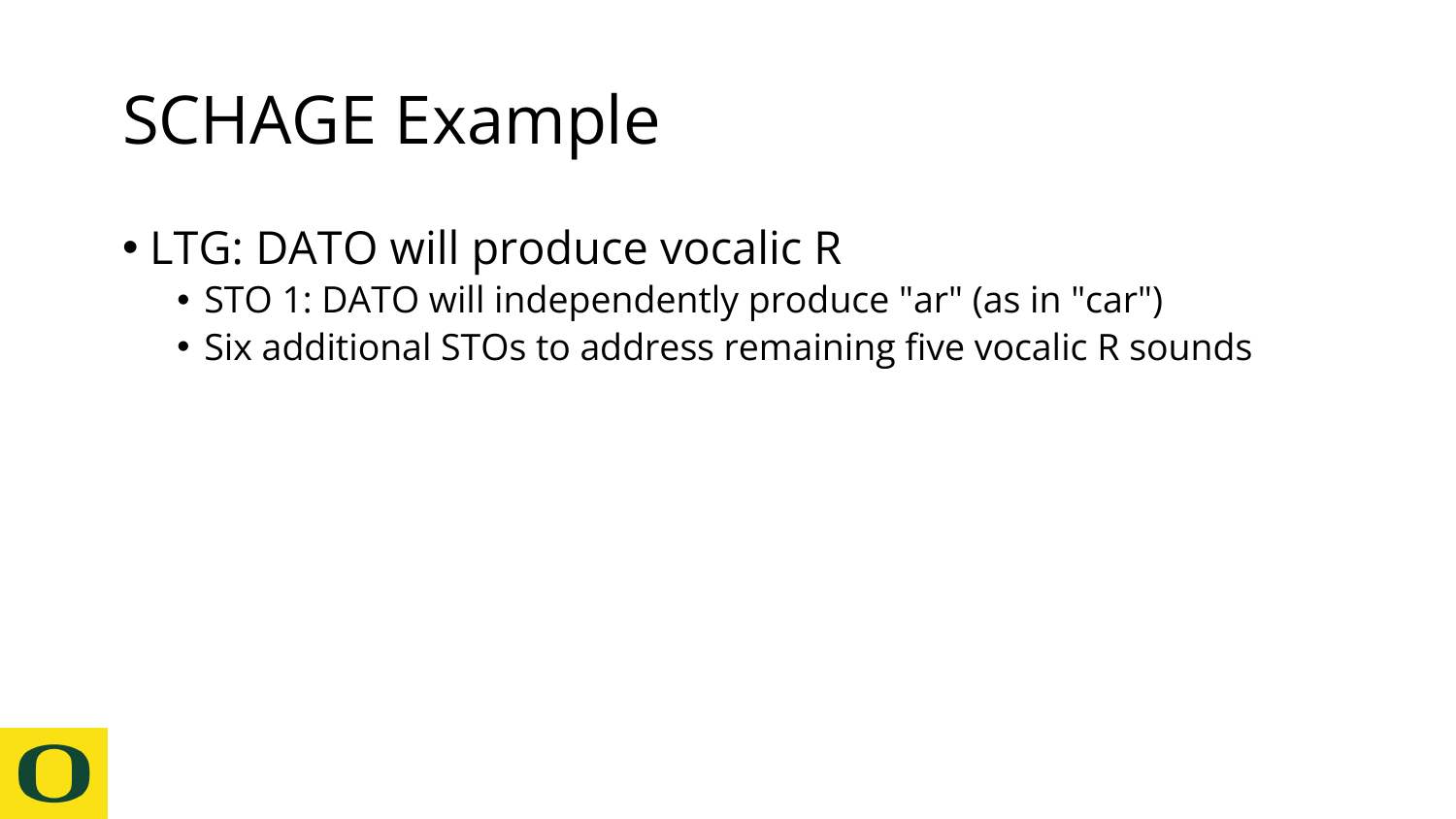

# SCHAGE Example
LTG: DATO will produce vocalic R
STO 1: DATO will independently produce "ar" (as in "car")
Six additional STOs to address remaining five vocalic R sounds